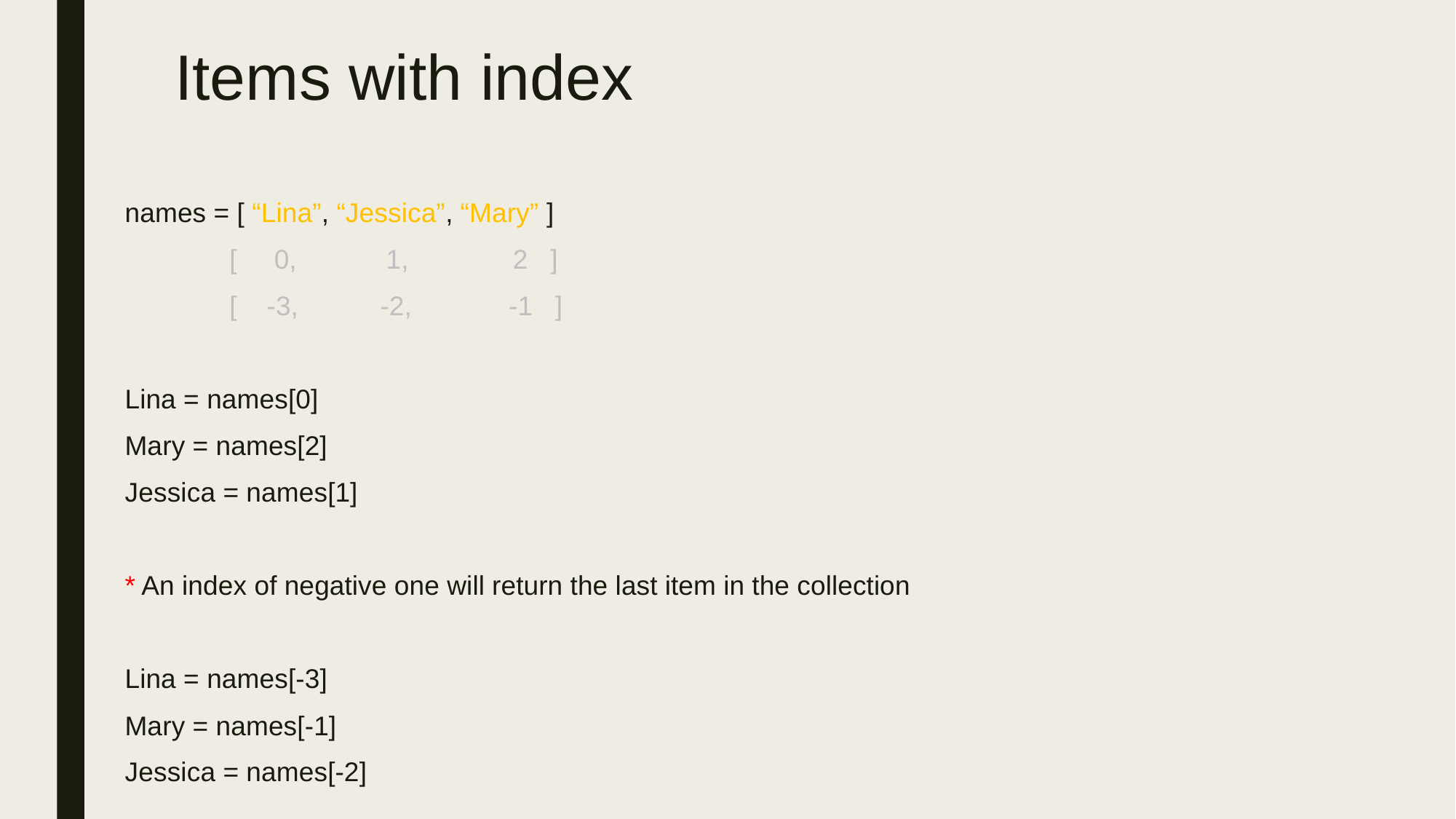

# Items with index
names = [ “Lina”, “Jessica”, “Mary” ]
	 [     0,            1,              2   ]
	 [    -3,           -2,             -1   ]

Lina = names[0]
Mary = names[2]
Jessica = names[1]

* An index of negative one will return the last item in the collection

Lina = names[-3]
Mary = names[-1]
Jessica = names[-2]